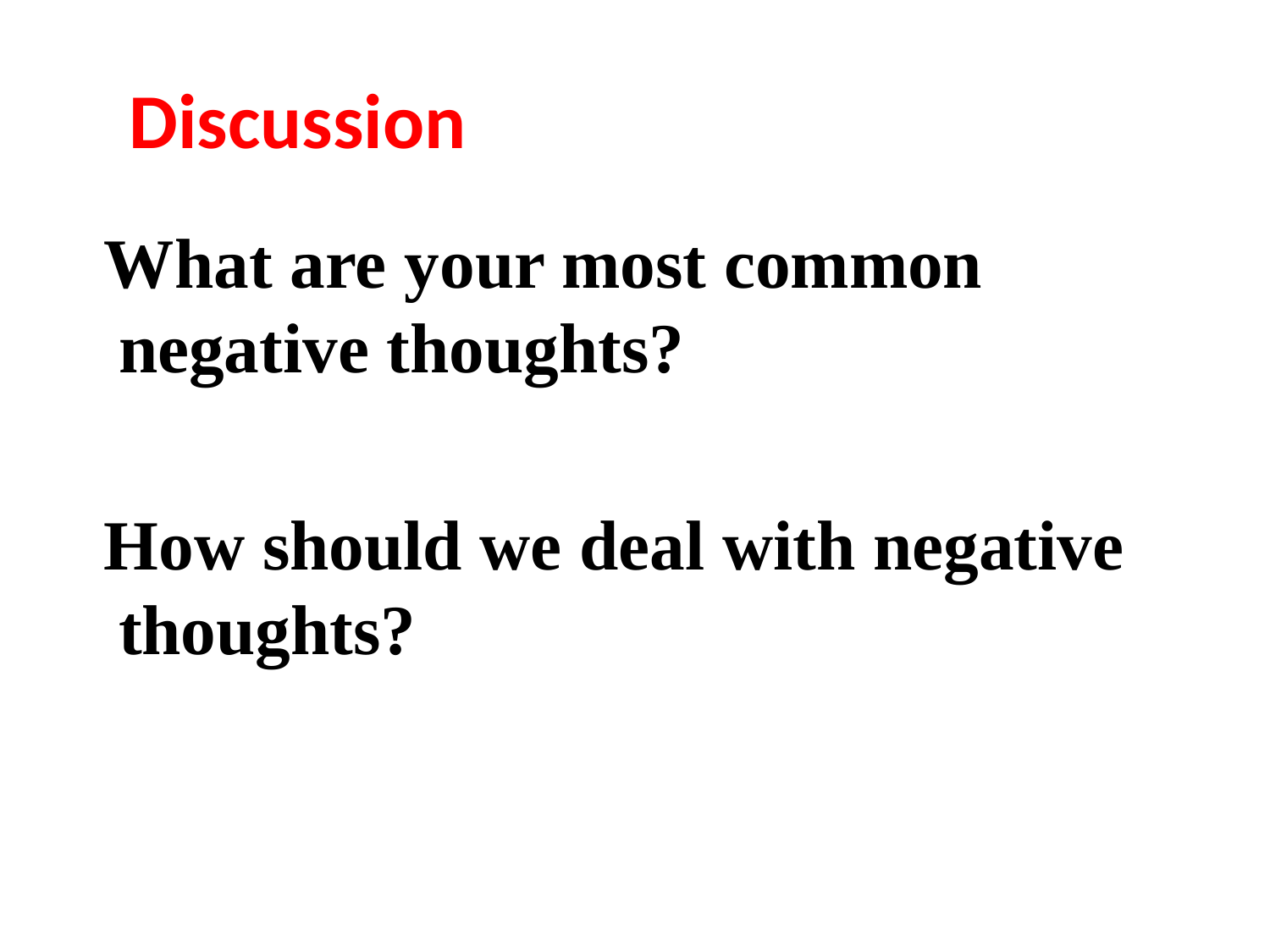

# Discussion
    What are your most common negative thoughts?

    How should we deal with negative thoughts?